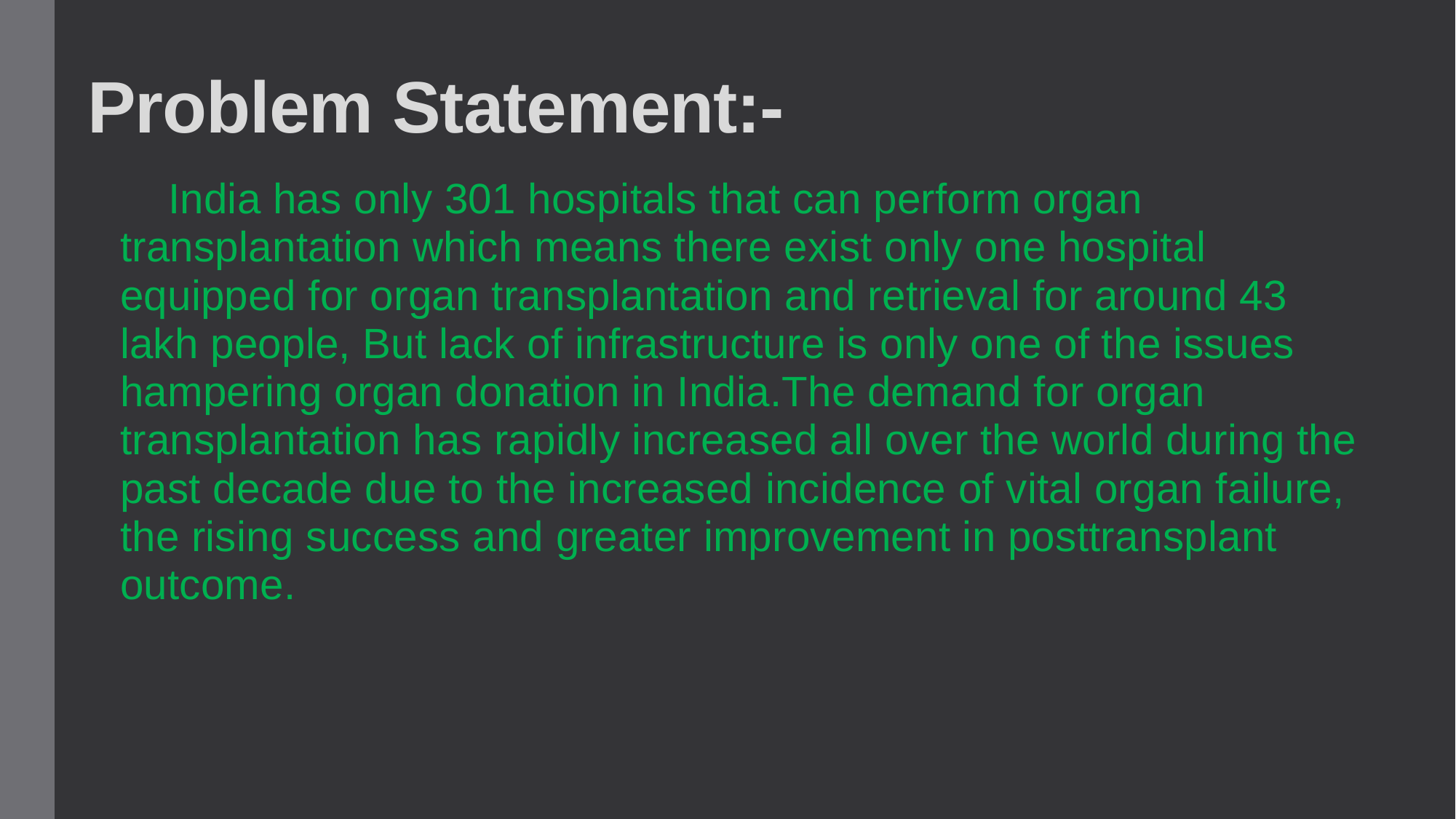

# Problem Statement:-
    India has only 301 hospitals that can perform organ transplantation which means there exist only one hospital equipped for organ transplantation and retrieval for around 43 lakh people, But lack of infrastructure is only one of the issues hampering organ donation in India.The demand for organ transplantation has rapidly increased all over the world during the past decade due to the increased incidence of vital organ failure, the rising success and greater improvement in posttransplant outcome.